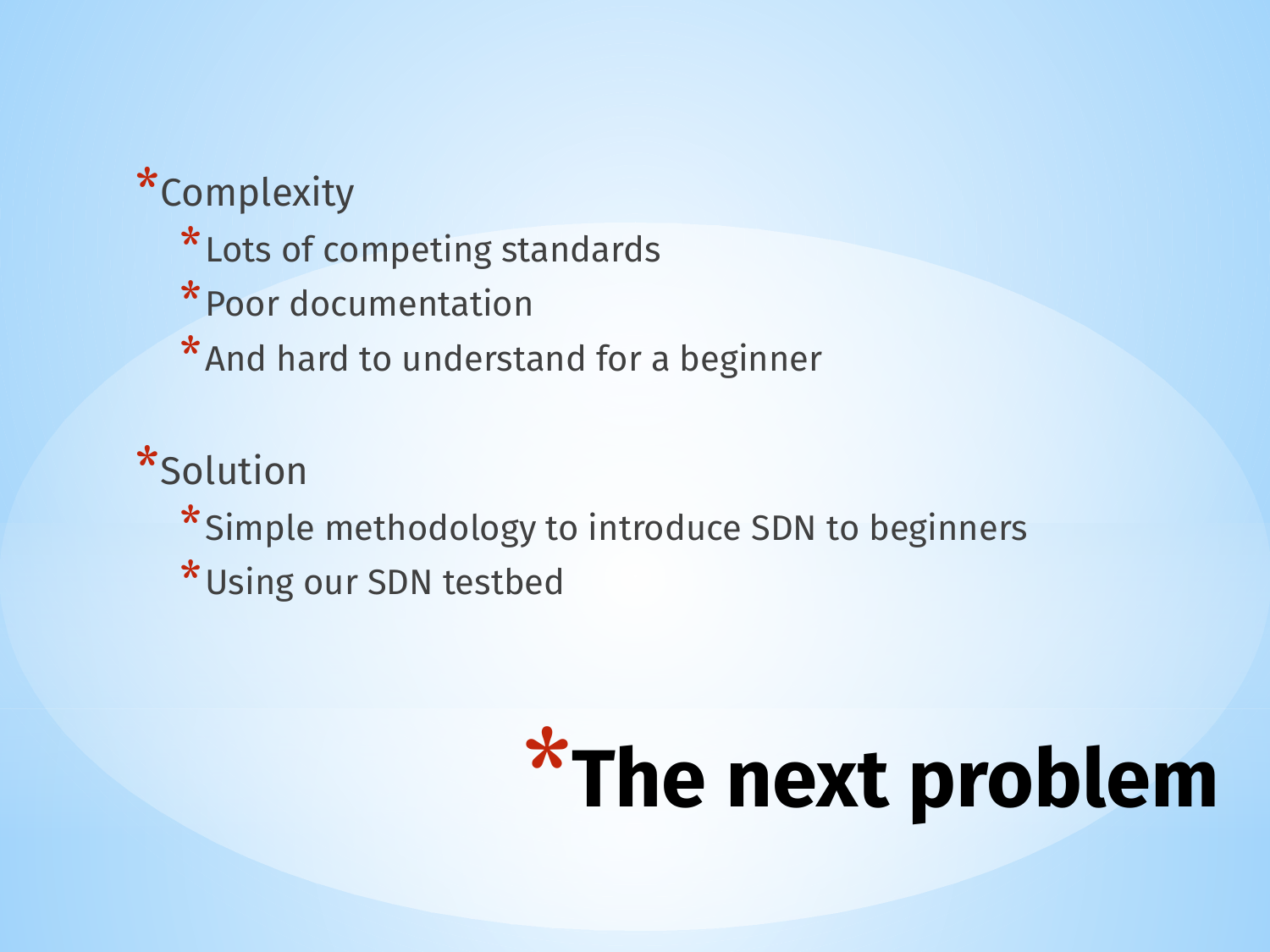

Complexity
Lots of competing standards
Poor documentation
And hard to understand for a beginner

Solution
Simple methodology to introduce SDN to beginners
Using our SDN testbed
# The next problem